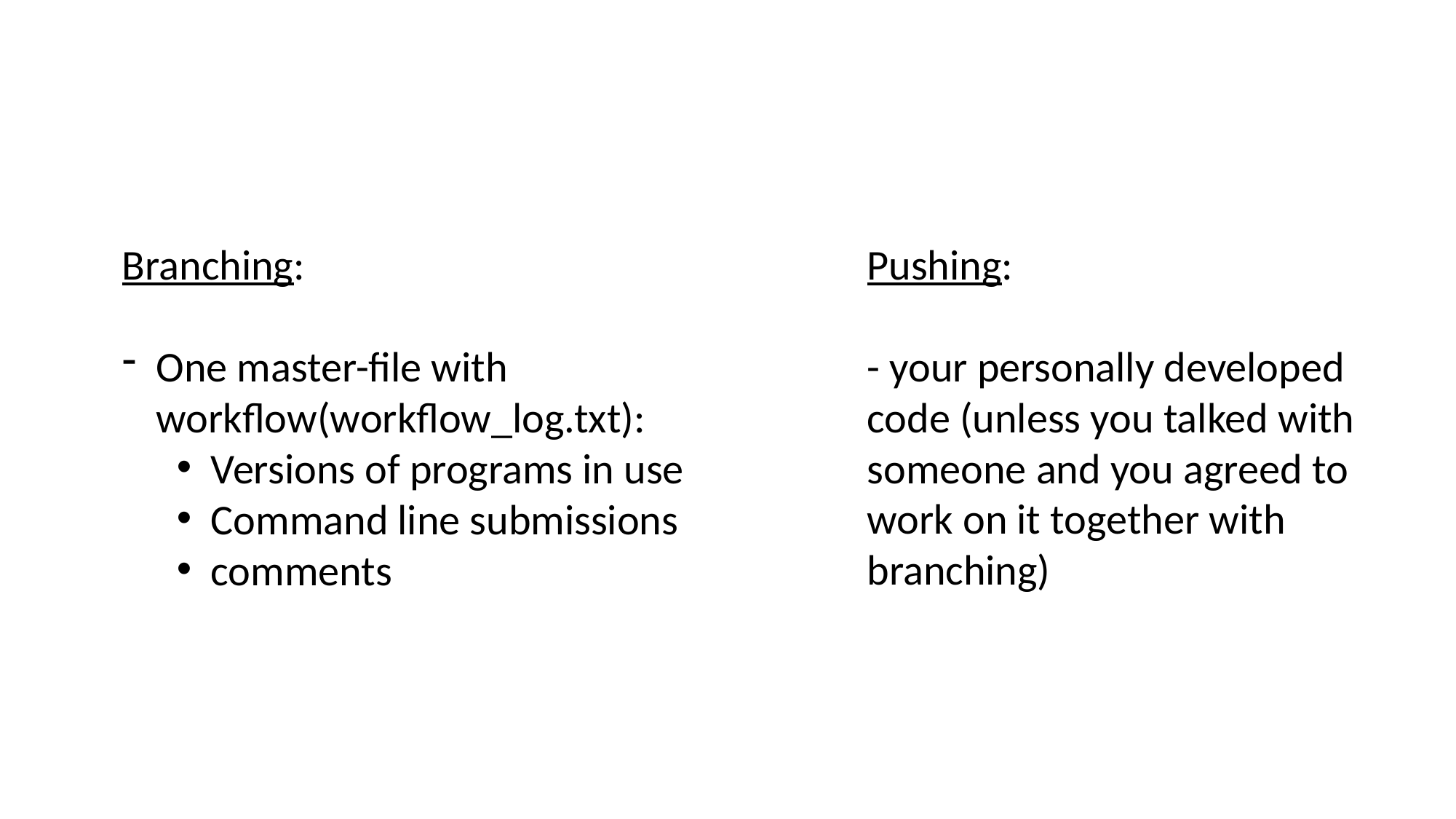

Branching:

One master-file with workflow(workflow_log.txt):
Versions of programs in use
Command line submissions
comments
Pushing:

- your personally developed code (unless you talked with someone and you agreed to work on it together with branching)